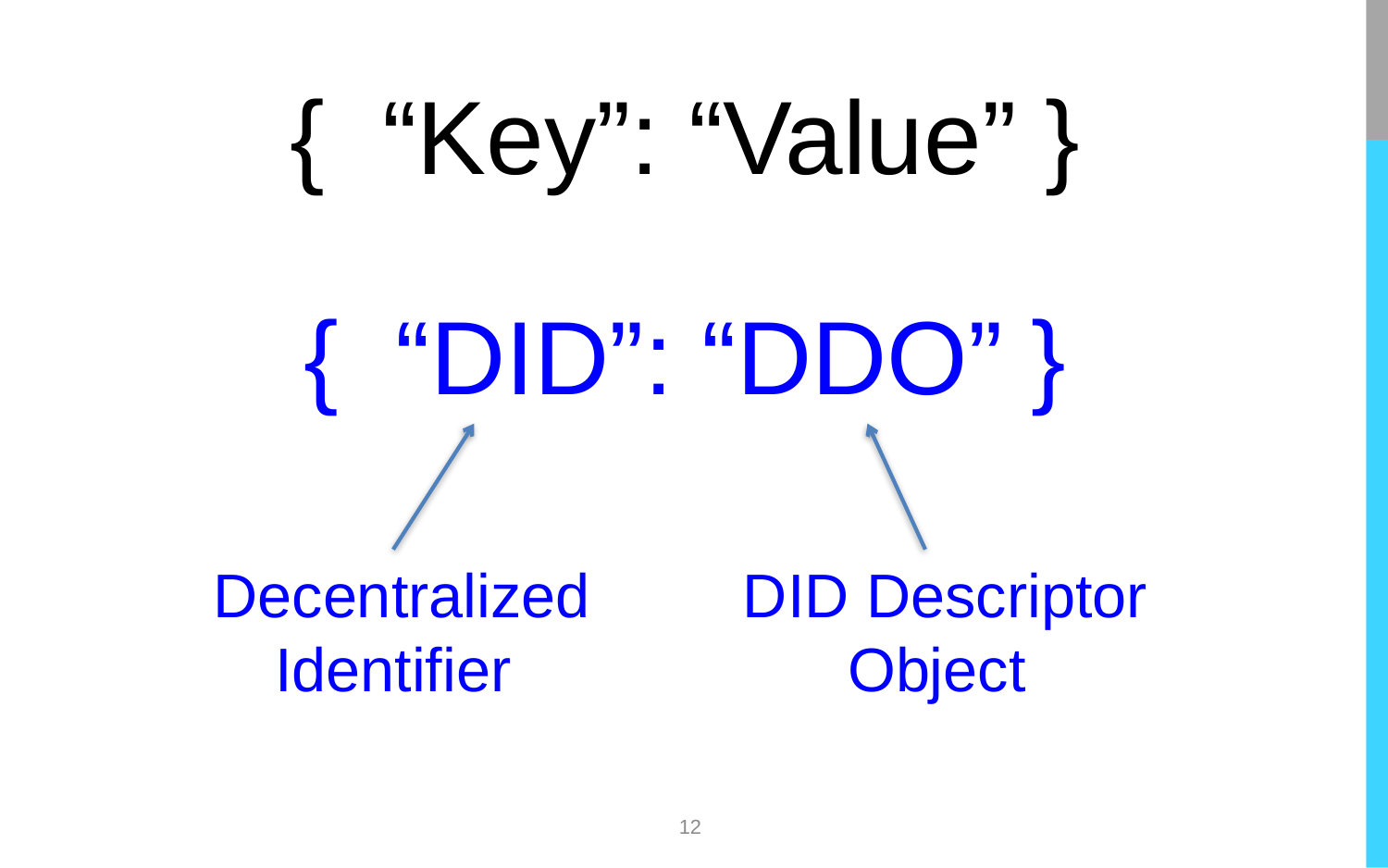

{  “Key”: “Value” }
 {  “DID”: “DDO” }
 Decentralized Identifier
 DID Descriptor Object
12